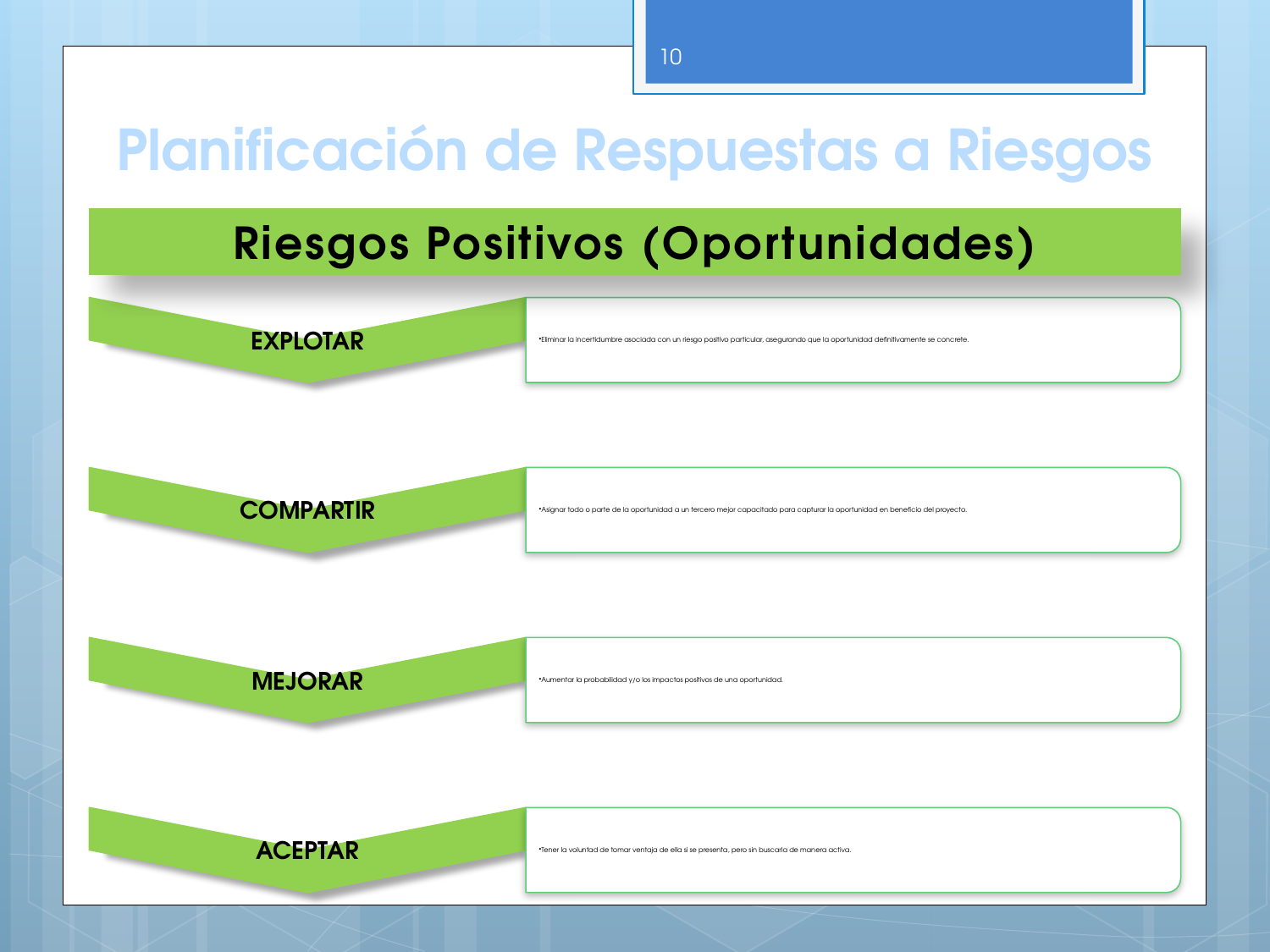

10
# Planificación de Respuestas a Riesgos
Riesgos Positivos (Oportunidades)
EXPLOTAR
COMPARTIR
Asignar todo o parte de la oportunidad a un tercero mejor capacitado para capturar la oportunidad en beneficio del proyecto.
MEJORAR
Aumentar la probabilidad y/o los impactos positivos de una oportunidad.
Eliminar la incertidumbre asociada con un riesgo positivo particular, asegurando que la oportunidad definitivamente se concrete.
ACEPTAR
Tener la voluntad de tomar ventaja de ella si se presenta, pero sin buscarla de manera activa.
Proyecto Final